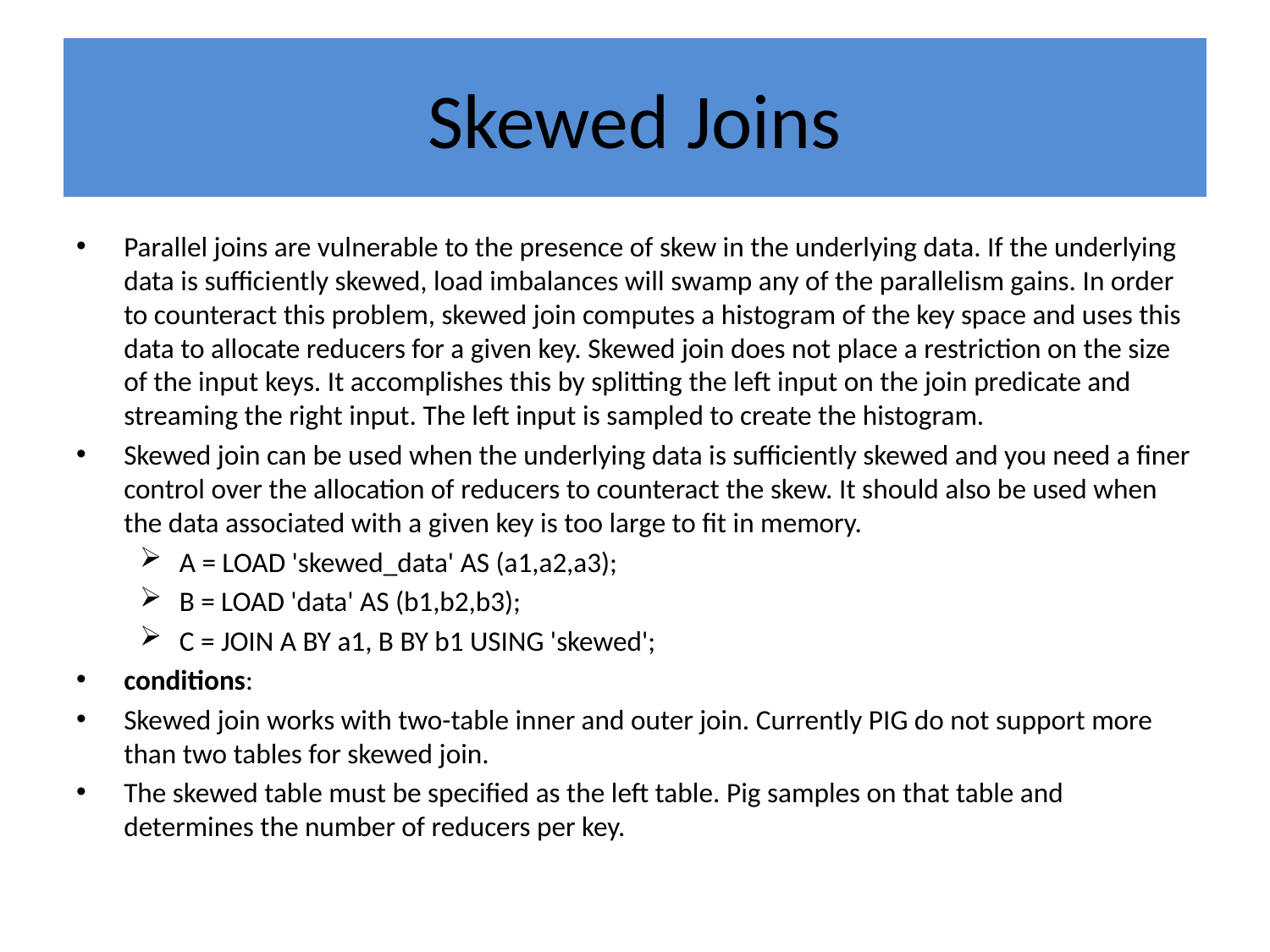

# Skewed Joins
Parallel joins are vulnerable to the presence of skew in the underlying data. If the underlying data is sufficiently skewed, load imbalances will swamp any of the parallelism gains. In order to counteract this problem, skewed join computes a histogram of the key space and uses this data to allocate reducers for a given key. Skewed join does not place a restriction on the size of the input keys. It accomplishes this by splitting the left input on the join predicate and streaming the right input. The left input is sampled to create the histogram.
Skewed join can be used when the underlying data is sufficiently skewed and you need a finer control over the allocation of reducers to counteract the skew. It should also be used when the data associated with a given key is too large to fit in memory.
A = LOAD 'skewed_data' AS (a1,a2,a3);
B = LOAD 'data' AS (b1,b2,b3);
C = JOIN A BY a1, B BY b1 USING 'skewed';
conditions:
Skewed join works with two-table inner and outer join. Currently PIG do not support more than two tables for skewed join.
The skewed table must be specified as the left table. Pig samples on that table and determines the number of reducers per key.